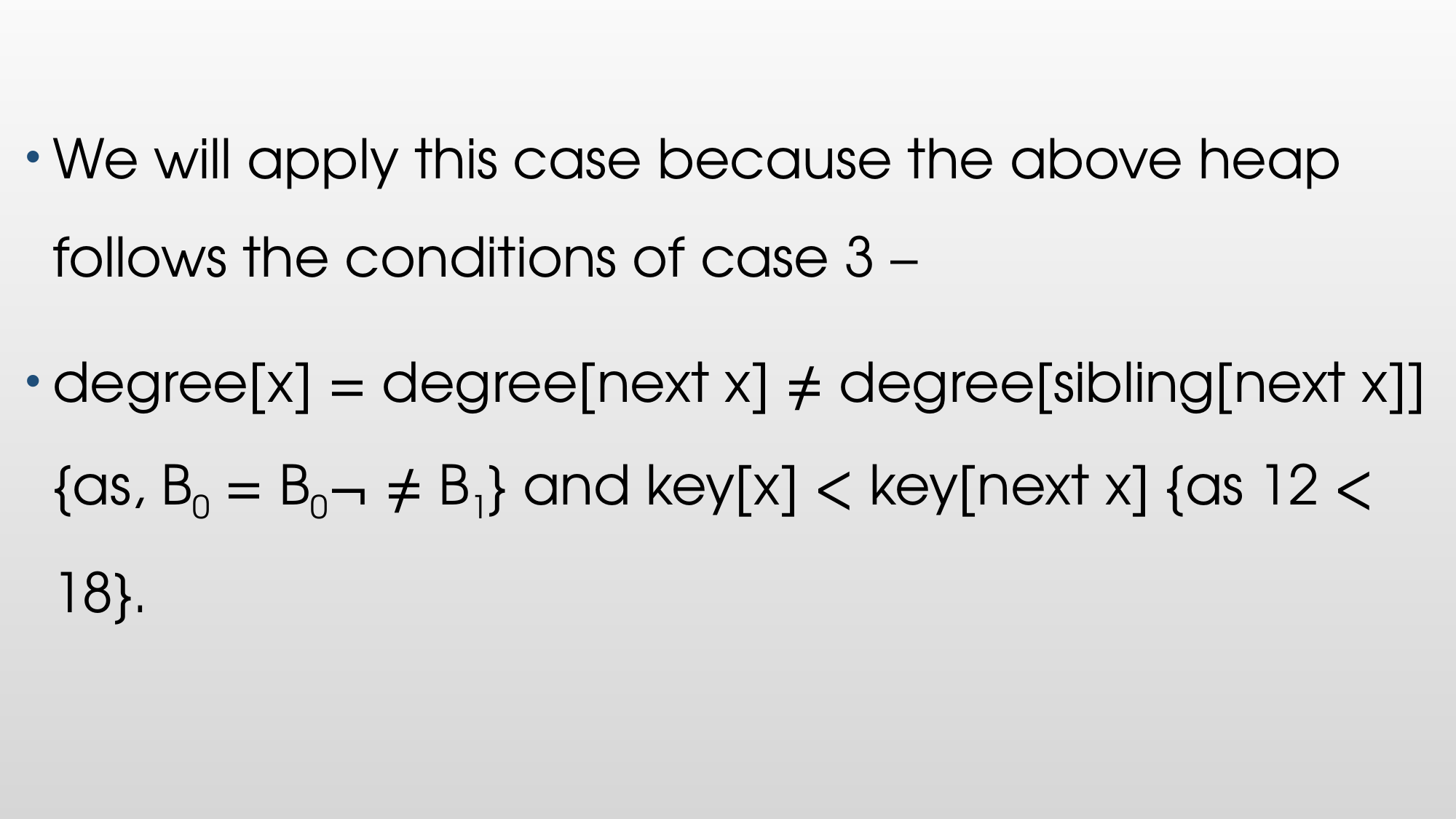

#
We will apply this case because the above heap follows the conditions of case 3 –
degree[x] = degree[next x] ≠ degree[sibling[next x]] {as, B0 = B0¬ ≠ B1} and key[x] < key[next x] {as 12 < 18}.